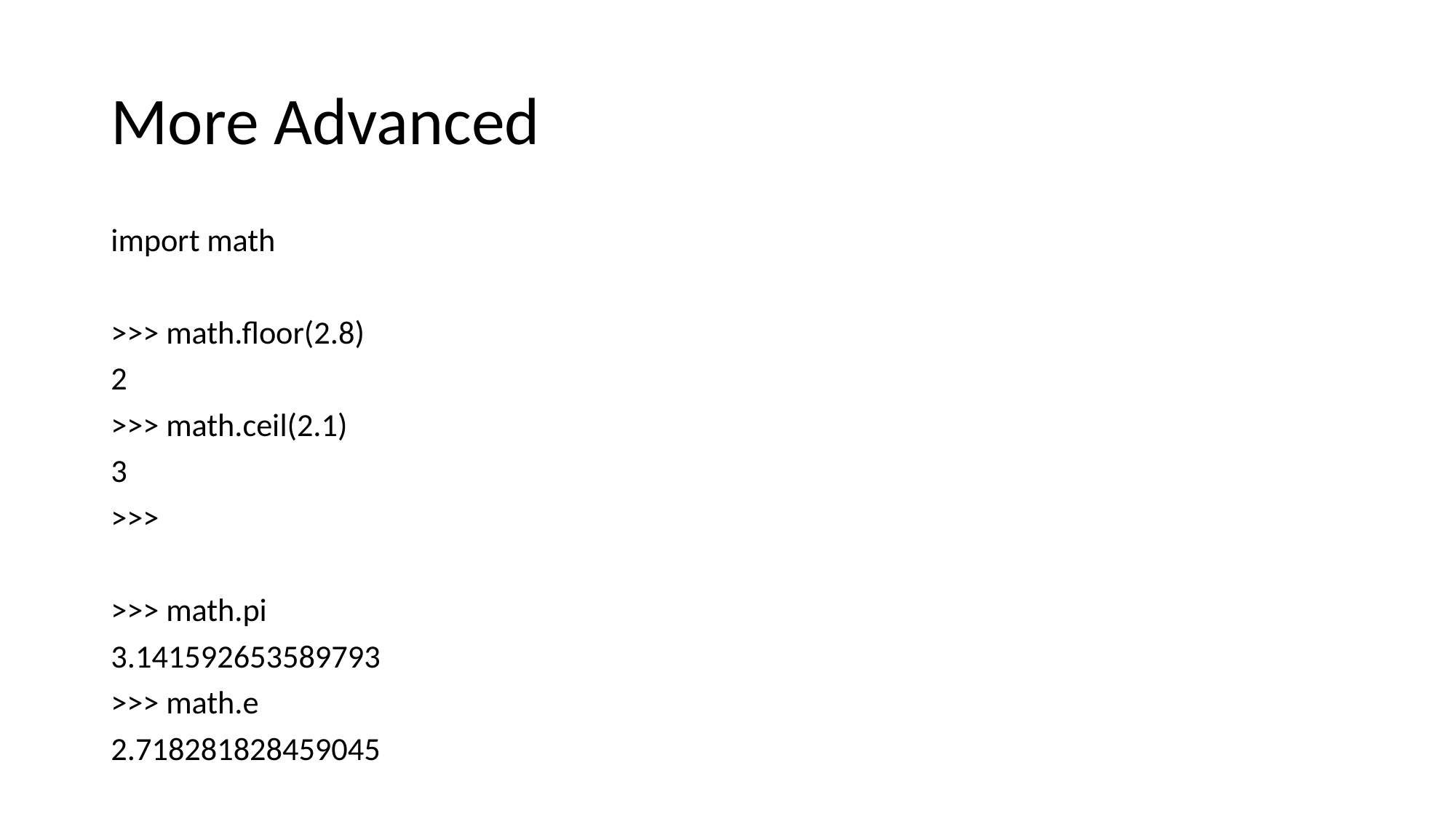

# More Advanced
import math

>>> math.floor(2.8)
2
>>> math.ceil(2.1)
3
>>>

>>> math.pi
3.141592653589793
>>> math.e
2.718281828459045